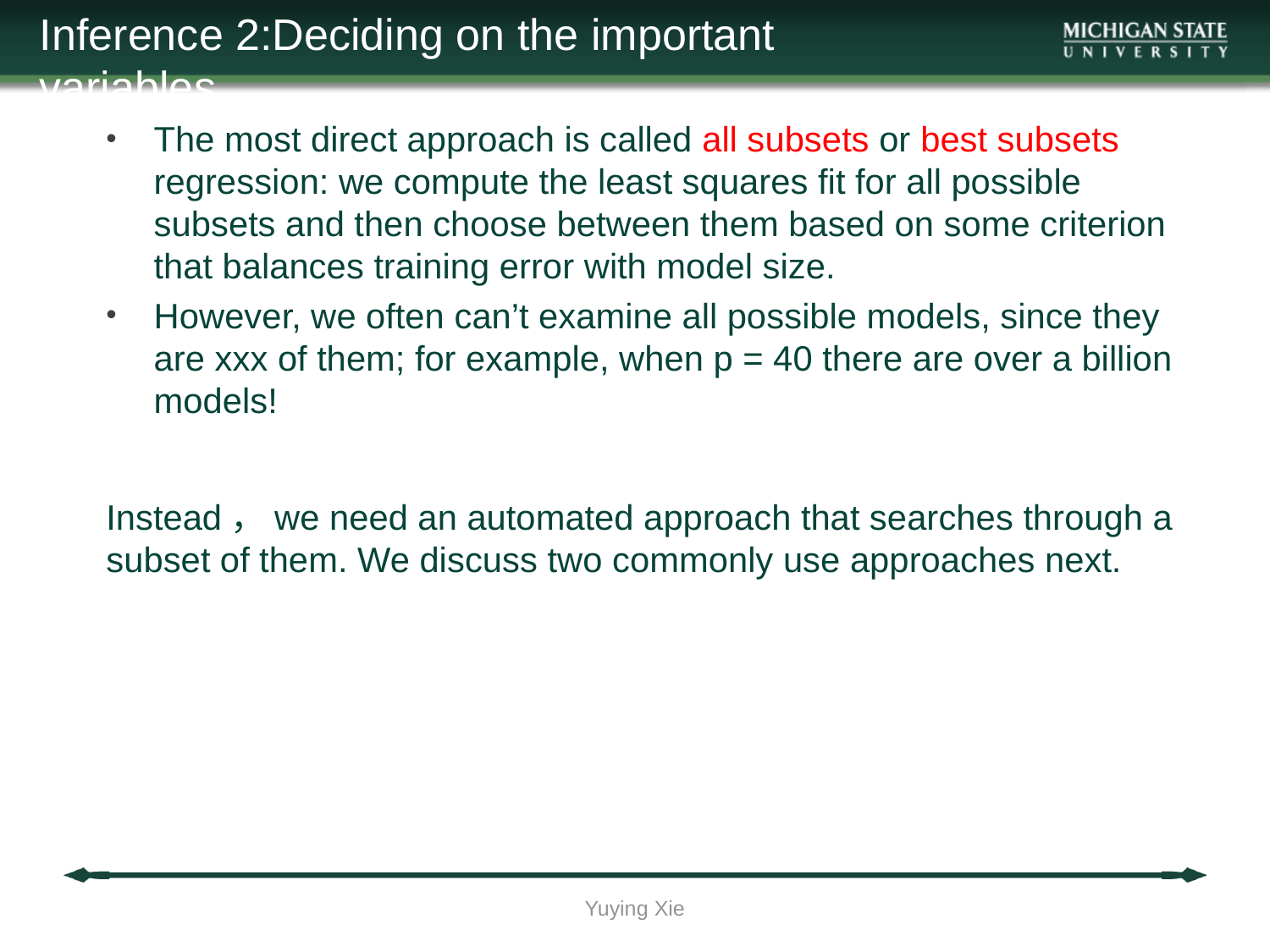

Inference 2:Deciding on the important variables
The most direct approach is called all subsets or best subsets regression: we compute the least squares ﬁt for all possible subsets and then choose between them based on some criterion that balances training error with model size.
However, we often can’t examine all possible models, since they are xxx of them; for example, when p = 40 there are over a billion models!

Instead，we need an automated approach that searches through a subset of them. We discuss two commonly use approaches next.

Yuying Xie